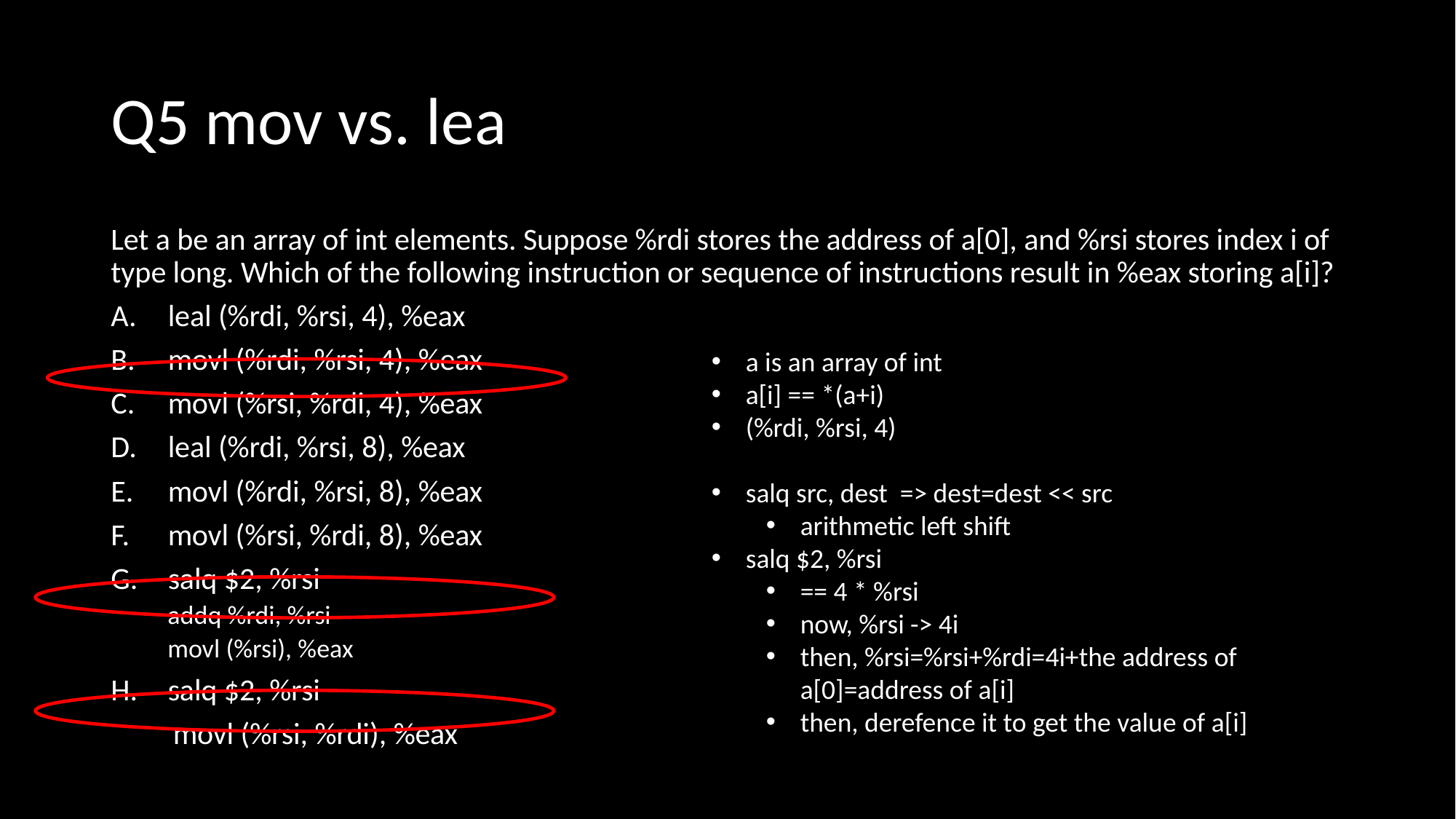

# Q5 mov vs. lea
Let a be an array of int elements. Suppose %rdi stores the address of a[0], and %rsi stores index i of type long. Which of the following instruction or sequence of instructions result in %eax storing a[i]?
leal (%rdi, %rsi, 4), %eax
movl (%rdi, %rsi, 4), %eax
movl (%rsi, %rdi, 4), %eax
leal (%rdi, %rsi, 8), %eax
movl (%rdi, %rsi, 8), %eax
movl (%rsi, %rdi, 8), %eax
salq $2, %rsi
 addq %rdi, %rsi
 movl (%rsi), %eax
salq $2, %rsi
         movl (%rsi, %rdi), %eax

a is an array of int
a[i] == *(a+i)
(%rdi, %rsi, 4)

salq src, dest  => dest=dest << src
arithmetic left shift
salq $2, %rsi
== 4 * %rsi
now, %rsi -> 4i
then, %rsi=%rsi+%rdi=4i+the address of a[0]=address of a[i]
then, derefence it to get the value of a[i]